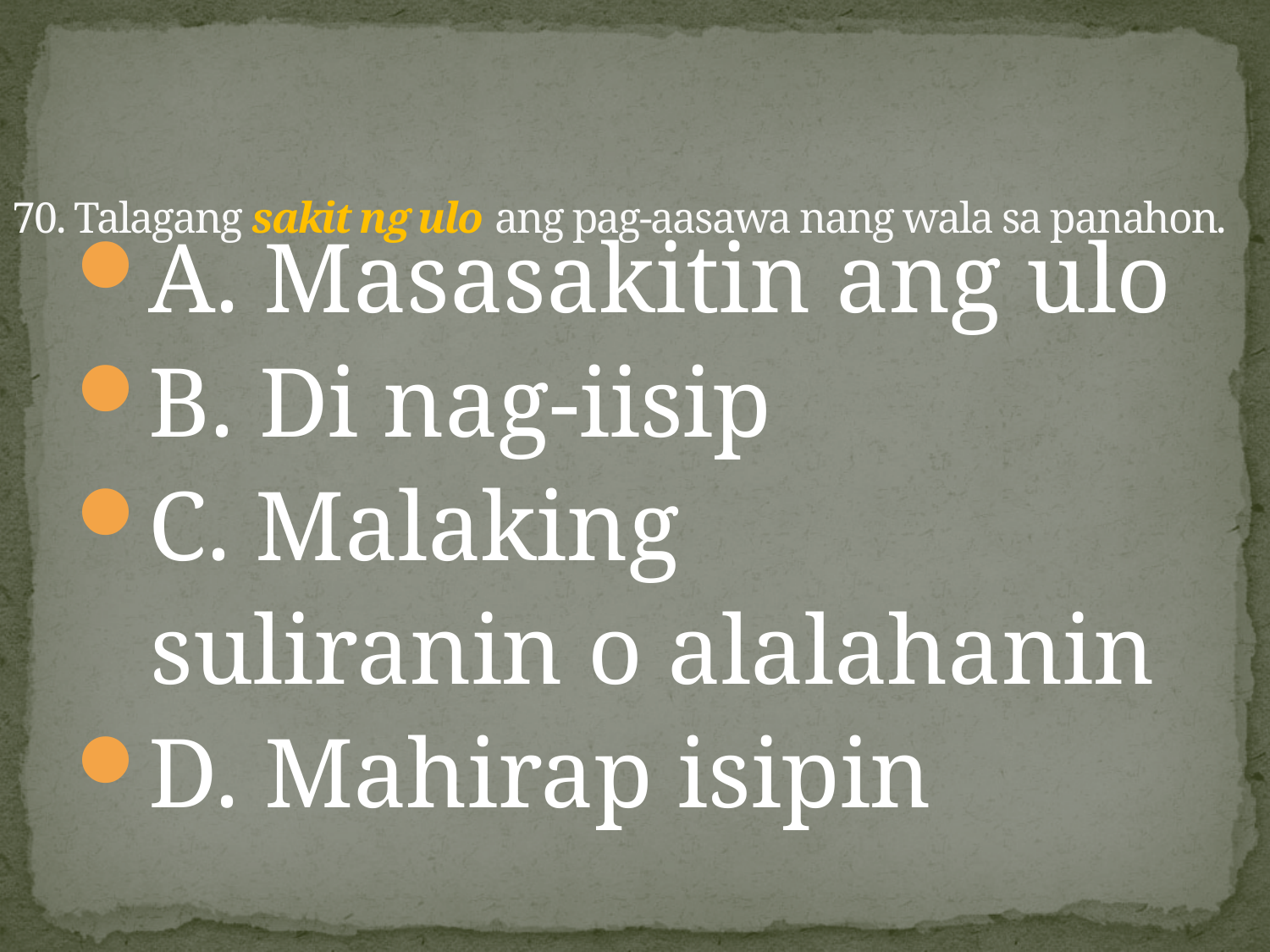

# 70. Talagang sakit ng ulo ang pag-aasawa nang wala sa panahon.
A. Masasakitin ang ulo
B. Di nag-iisip
C. Malaking
   suliranin o alalahanin
D. Mahirap isipin